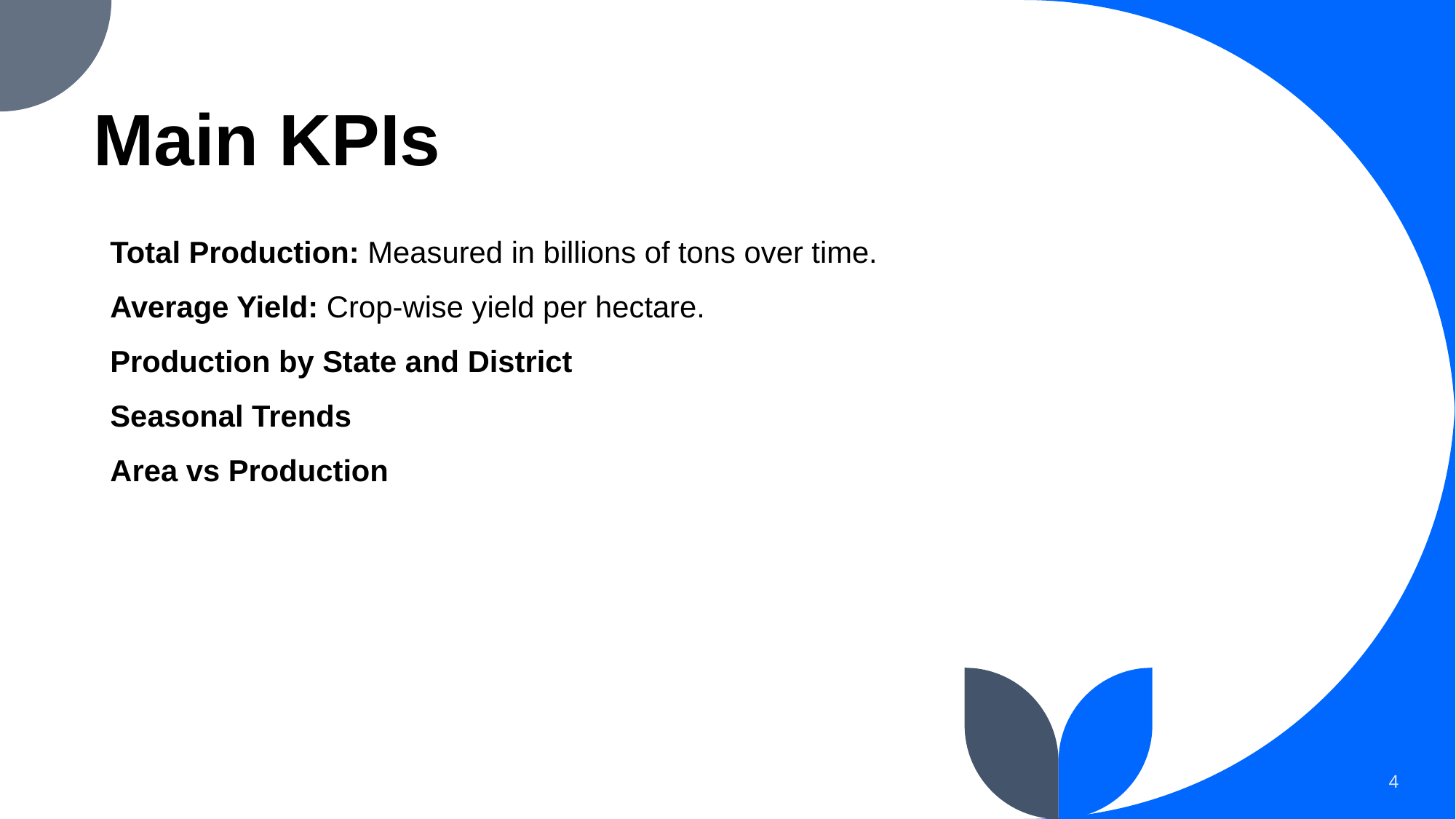

# Main KPIs
Total Production: Measured in billions of tons over time.
Average Yield: Crop-wise yield per hectare.
Production by State and District
Seasonal Trends
Area vs Production

4